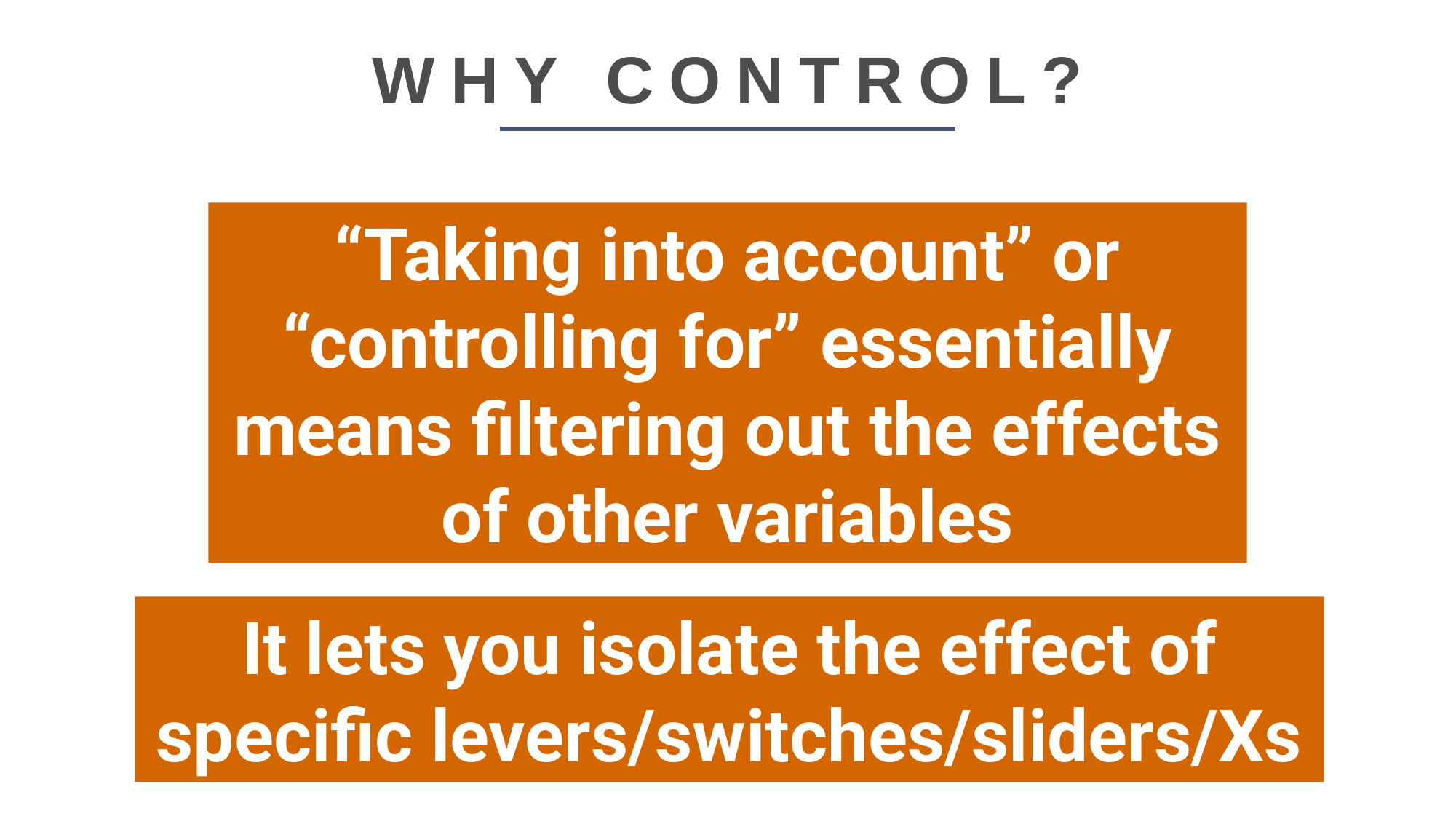

# WHY CONTROL?
“Taking into account” or “controlling for” essentially means filtering out the effects of other variables
It lets you isolate the effect of specific levers/switches/sliders/Xs